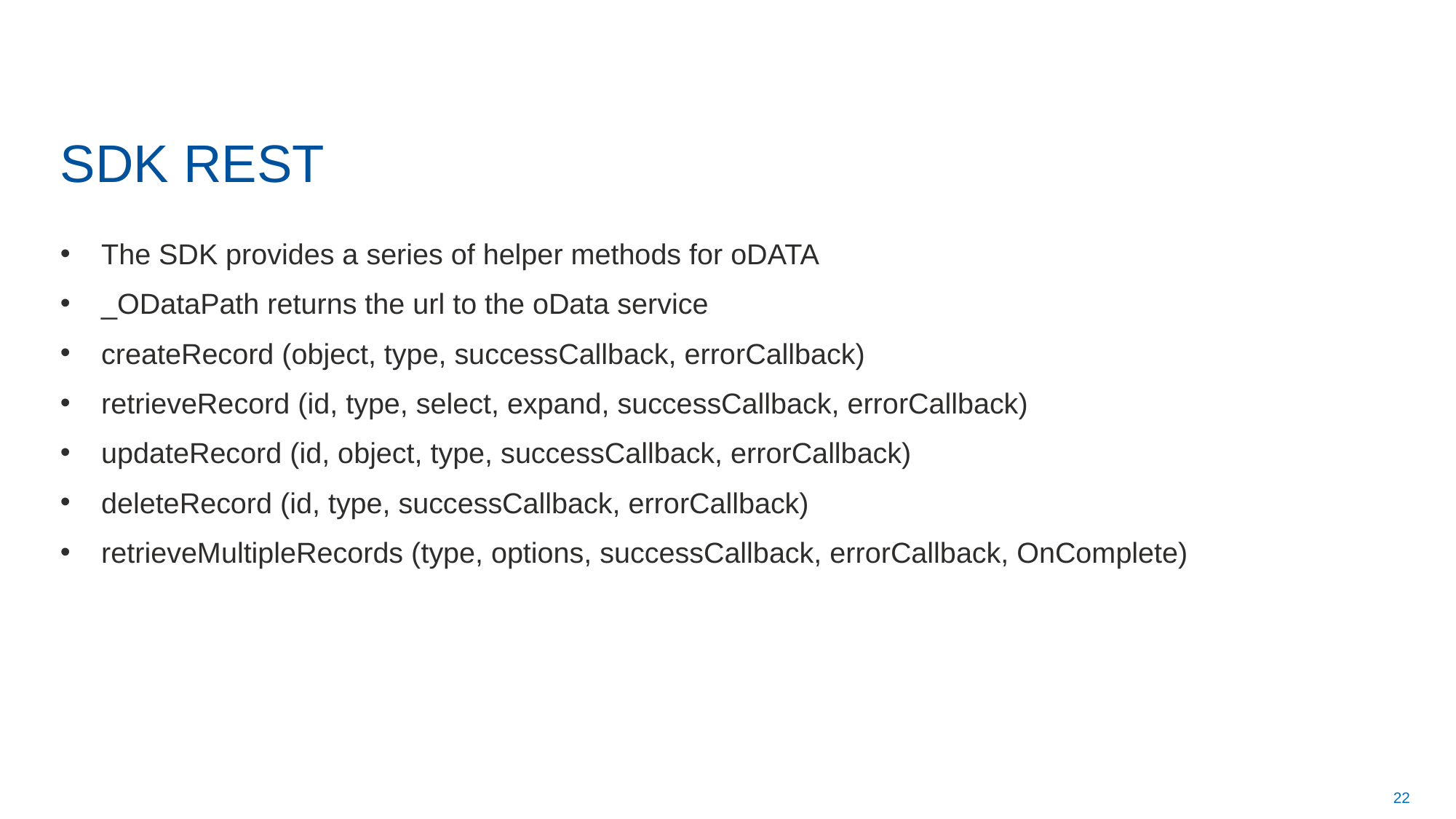

# SDK REST
The SDK provides a series of helper methods for oDATA
_ODataPath returns the url to the oData service
createRecord (object, type, successCallback, errorCallback)
retrieveRecord (id, type, select, expand, successCallback, errorCallback)
updateRecord (id, object, type, successCallback, errorCallback)
deleteRecord (id, type, successCallback, errorCallback)
retrieveMultipleRecords (type, options, successCallback, errorCallback, OnComplete)